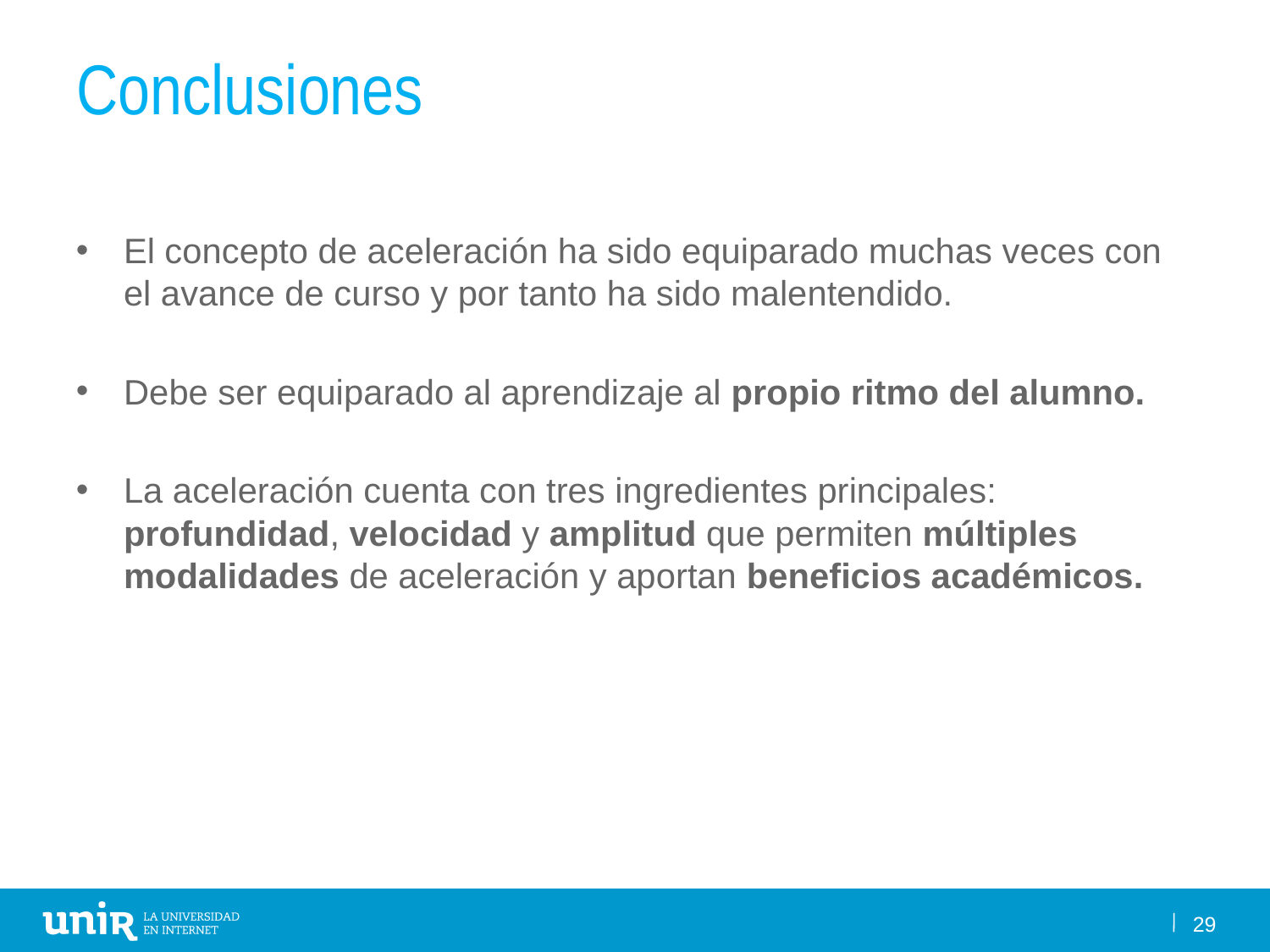

# Conclusiones
El concepto de aceleración ha sido equiparado muchas veces con el avance de curso y por tanto ha sido malentendido.

Debe ser equiparado al aprendizaje al propio ritmo del alumno.

La aceleración cuenta con tres ingredientes principales: profundidad, velocidad y amplitud que permiten múltiples modalidades de aceleración y aportan beneficios académicos.
29